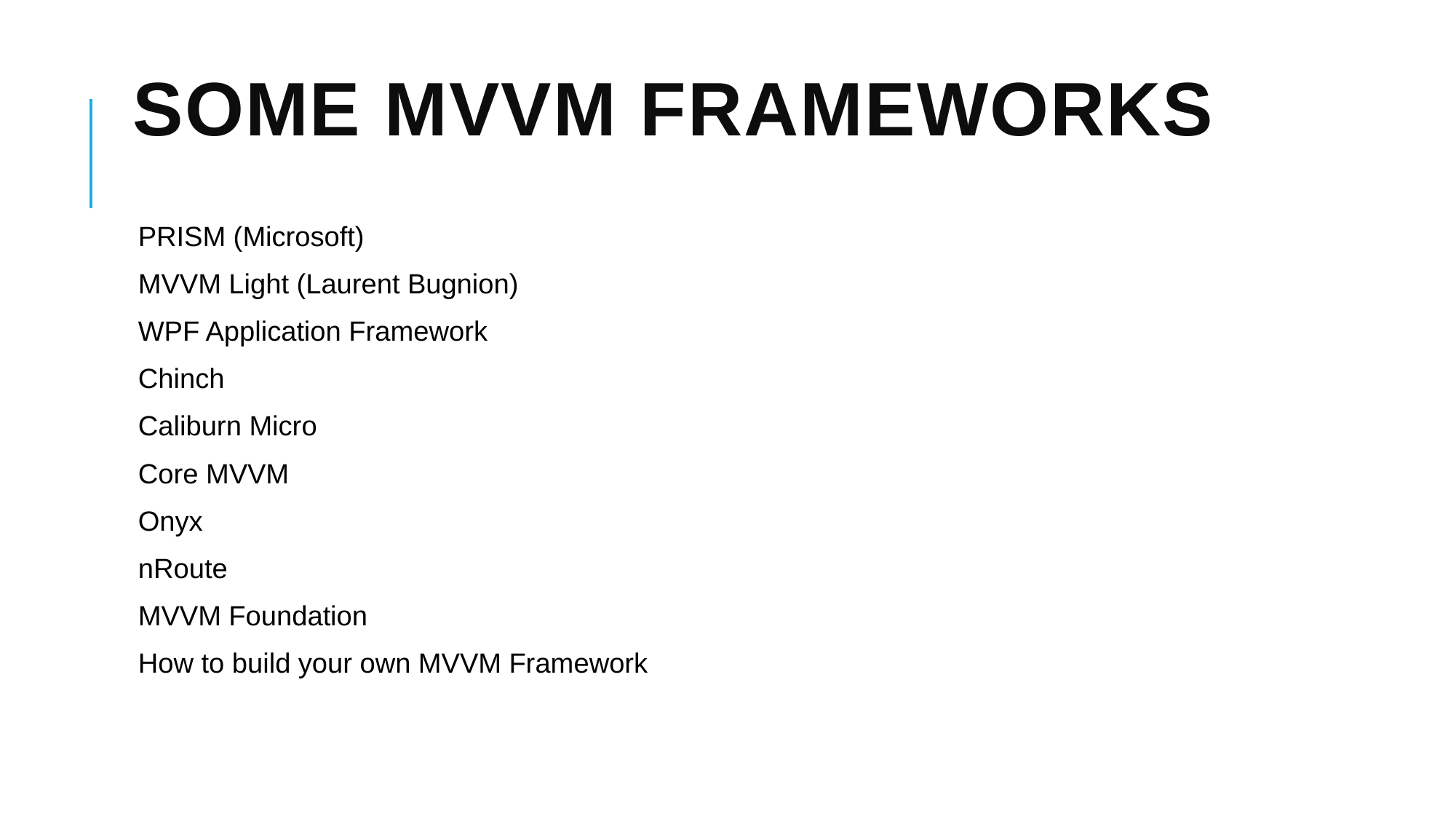

# Some MVVM Frameworks
PRISM (Microsoft)
MVVM Light (Laurent Bugnion)
WPF Application Framework
Chinch
Caliburn Micro
Core MVVM
Onyx
nRoute
MVVM Foundation
How to build your own MVVM Framework